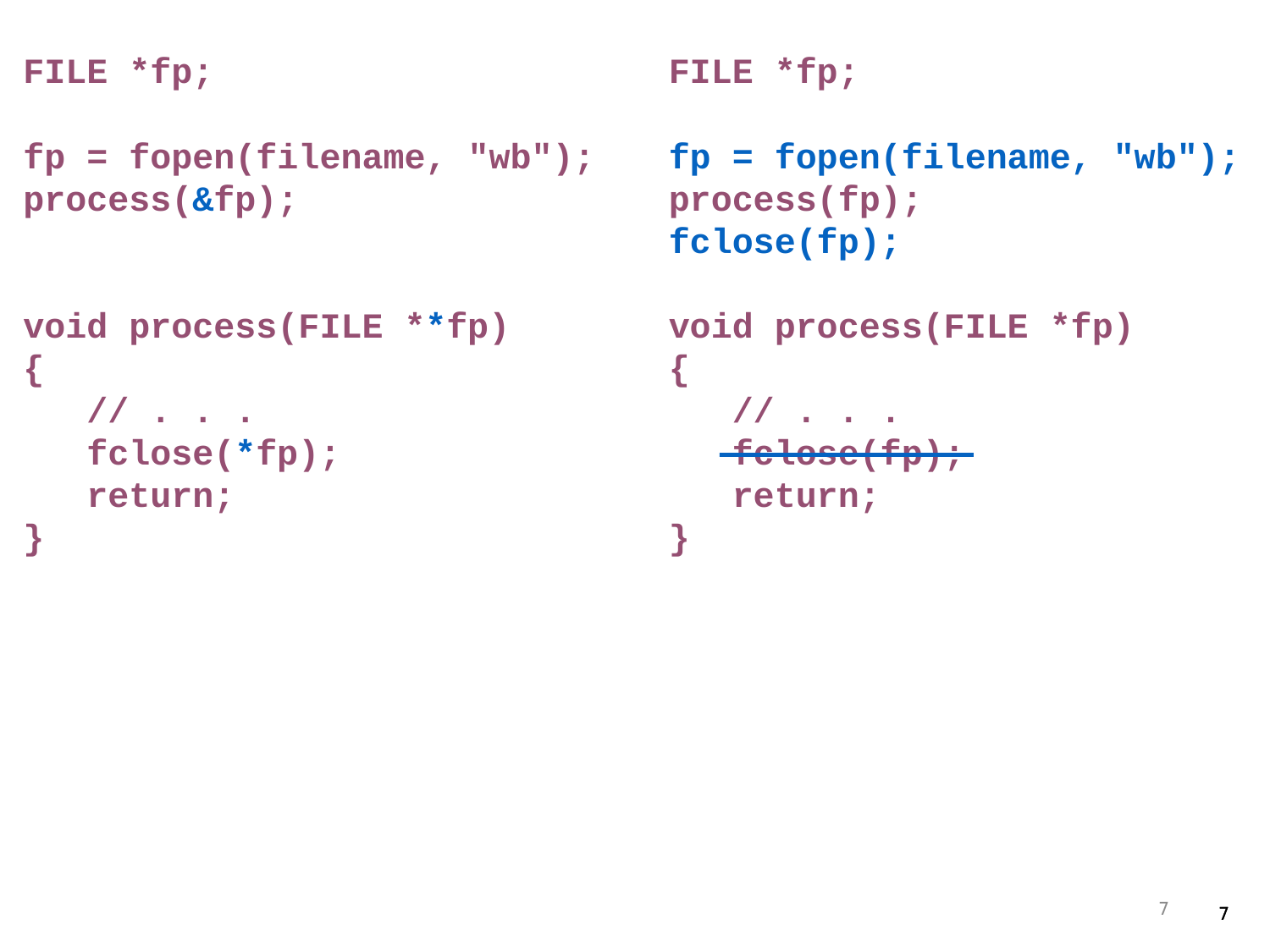

FILE *fp;

fp = fopen(filename, "wb");
process(&fp);

void process(FILE **fp)
{
   // . . .
   fclose(*fp);
   return;
}
FILE *fp;

fp = fopen(filename, "wb");
process(fp);
fclose(fp);

void process(FILE *fp)
{
   // . . .
   fclose(fp);
   return;
}

7
7
7